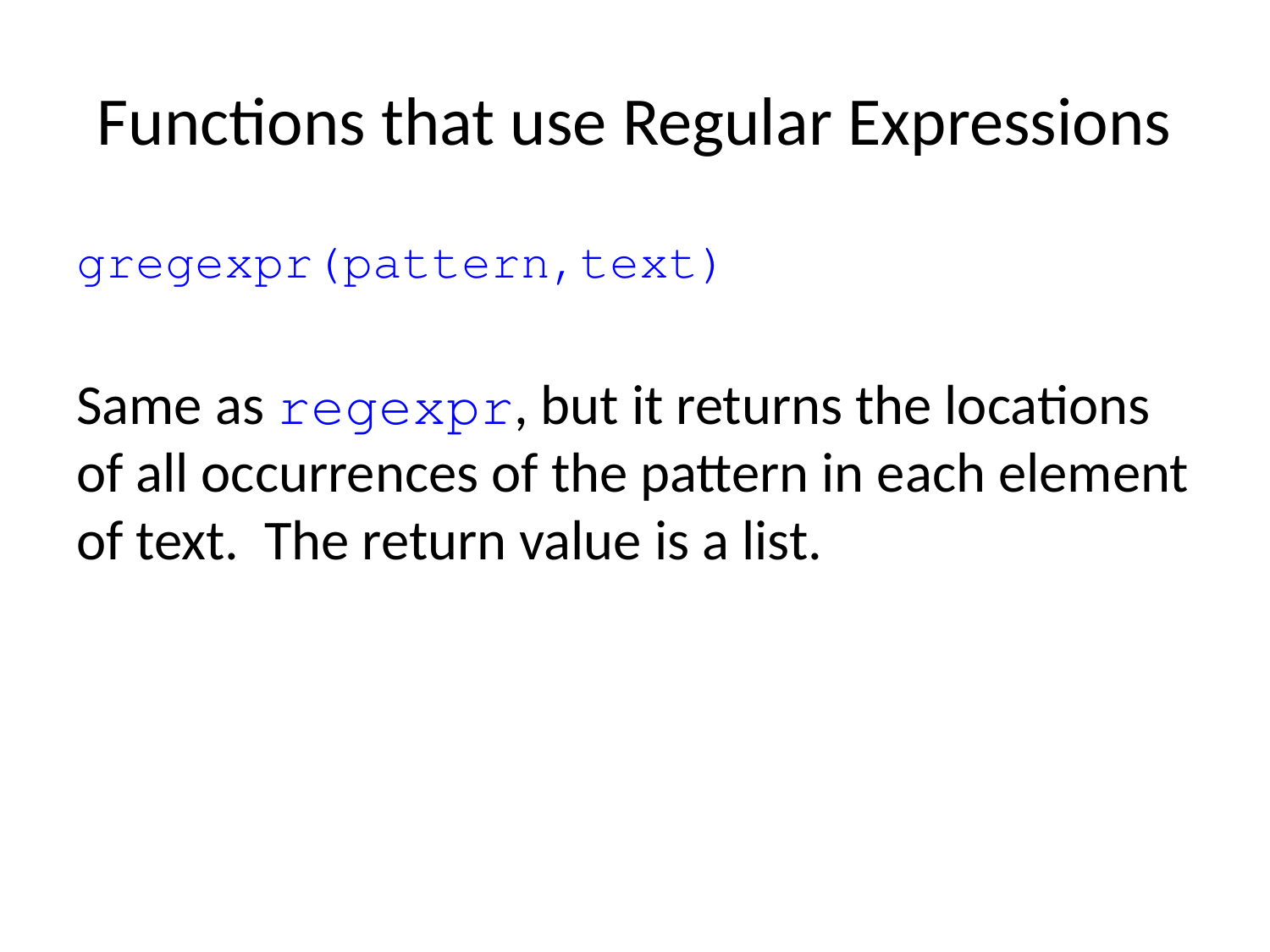

# Functions that use Regular Expressions
gregexpr(pattern,text)

Same as regexpr, but it returns the locations of all occurrences of the pattern in each element of text.  The return value is a list.